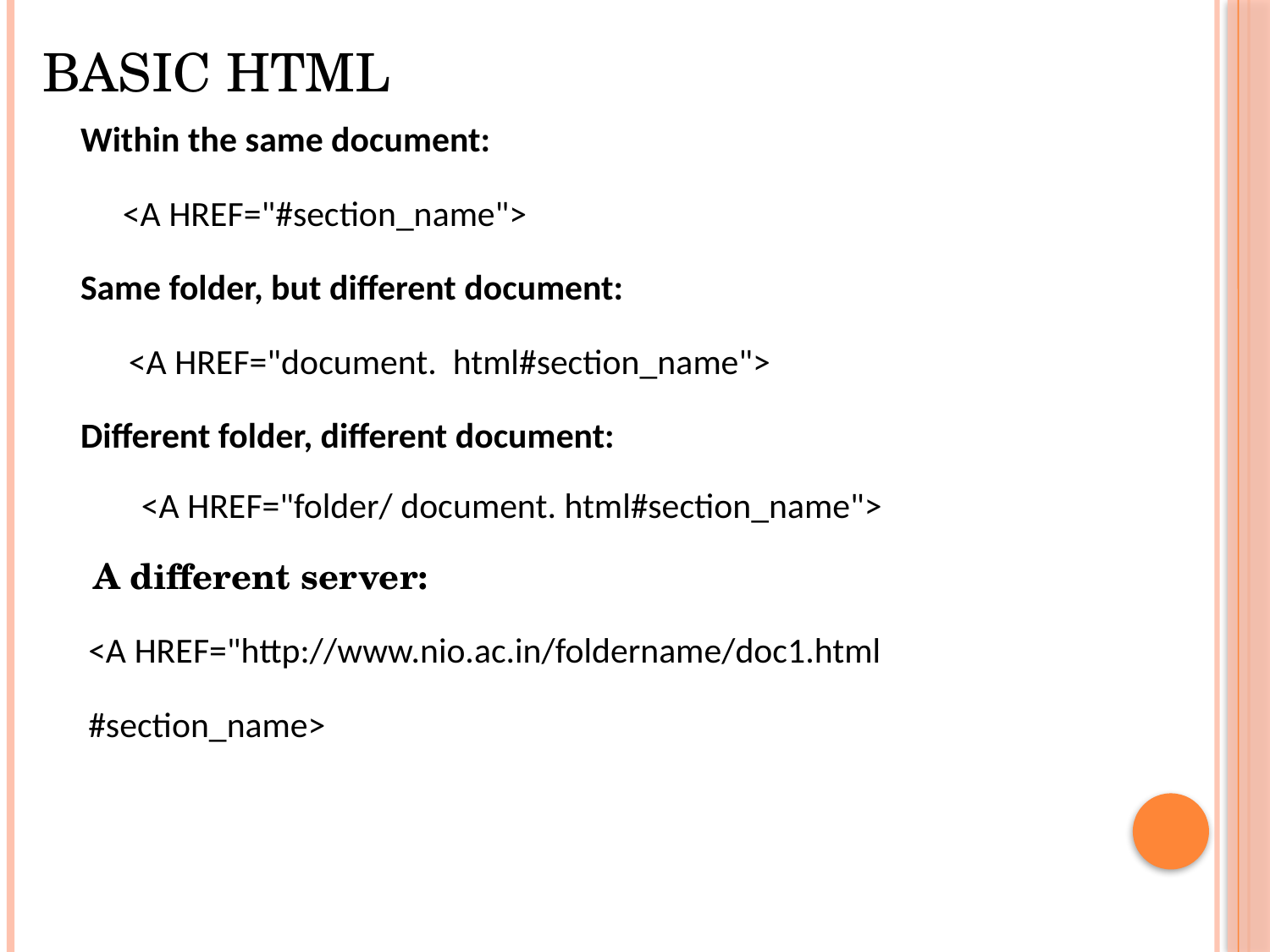

# Basic HTML
	Within the same document:
          <A HREF="#section_name">
	Same folder, but different document:
  	      <A HREF="document.  html#section_name">
	Different folder, different document:
      <A HREF="folder/ document. html#section_name">
A different server:
	 <A HREF="http://www.nio.ac.in/foldername/doc1.html
	 #section_name>